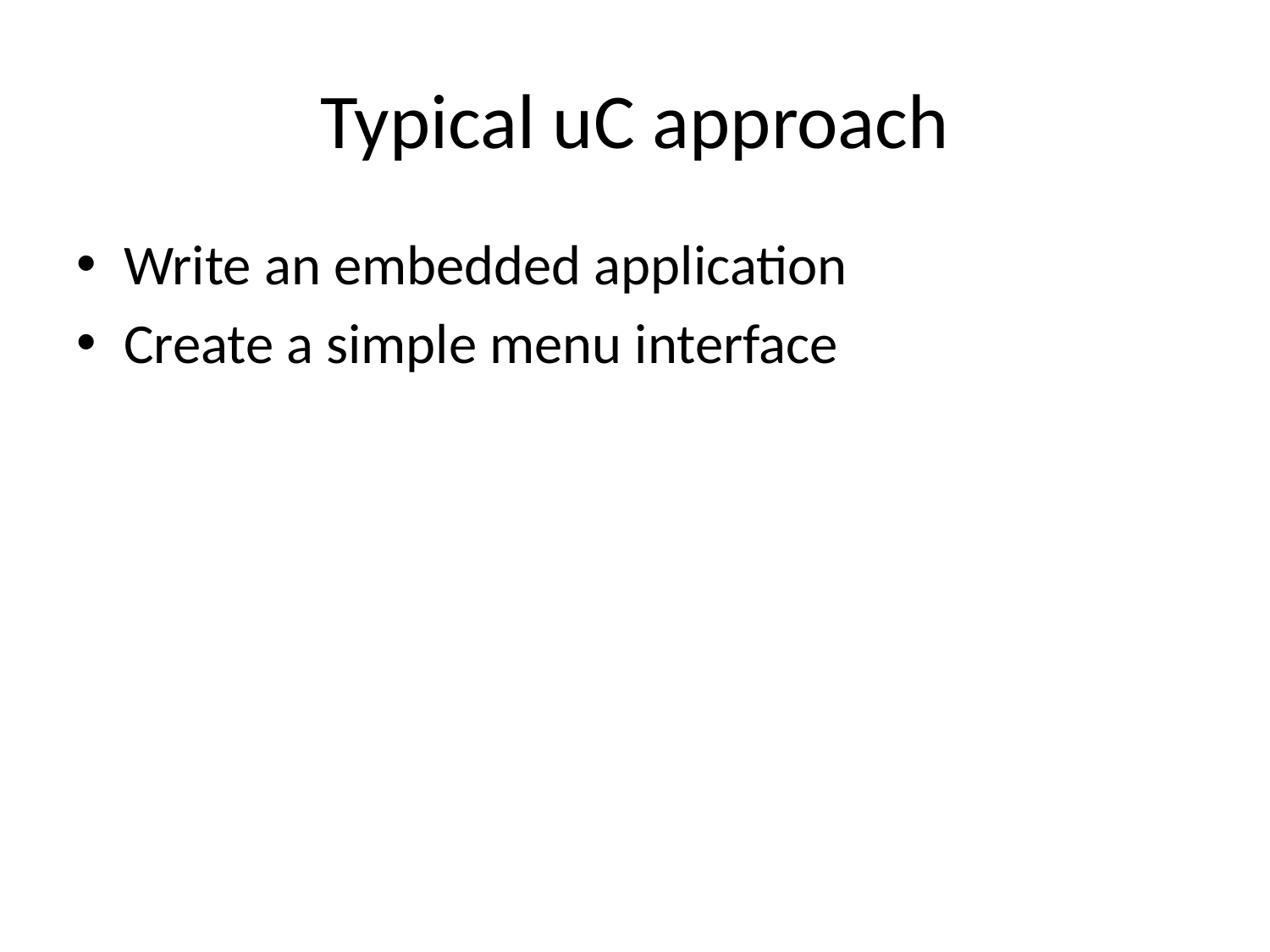

# Typical uC approach
Write an embedded application
Create a simple menu interface